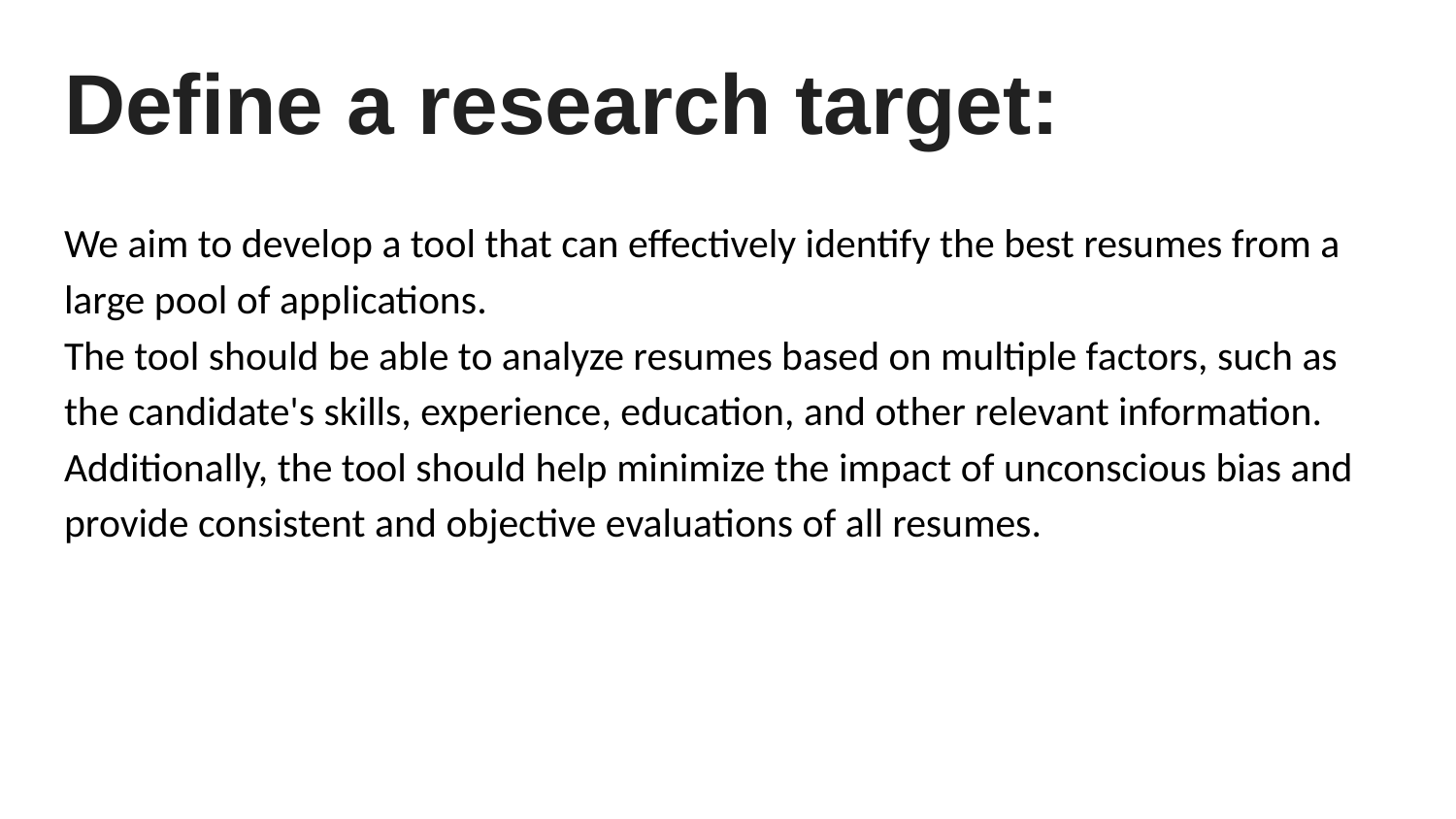

# Define a research target:
We aim to develop a tool that can effectively identify the best resumes from a large pool of applications.
The tool should be able to analyze resumes based on multiple factors, such as the candidate's skills, experience, education, and other relevant information. Additionally, the tool should help minimize the impact of unconscious bias and provide consistent and objective evaluations of all resumes.